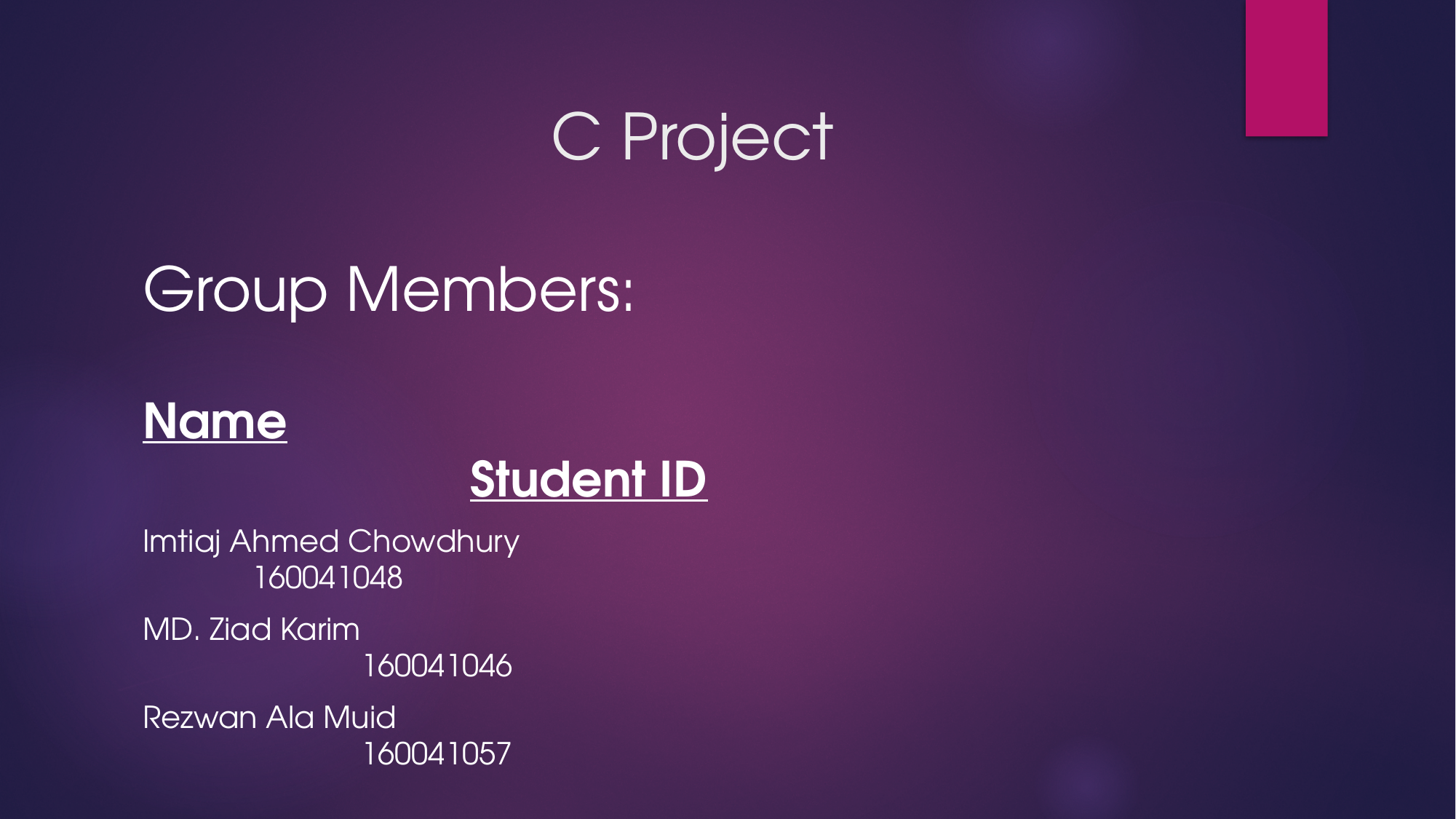

# C Project
Group Members:

Name											Student ID
Imtiaj Ahmed Chowdhury							160041048
MD. Ziad Karim									160041046
Rezwan Ala Muid									160041057